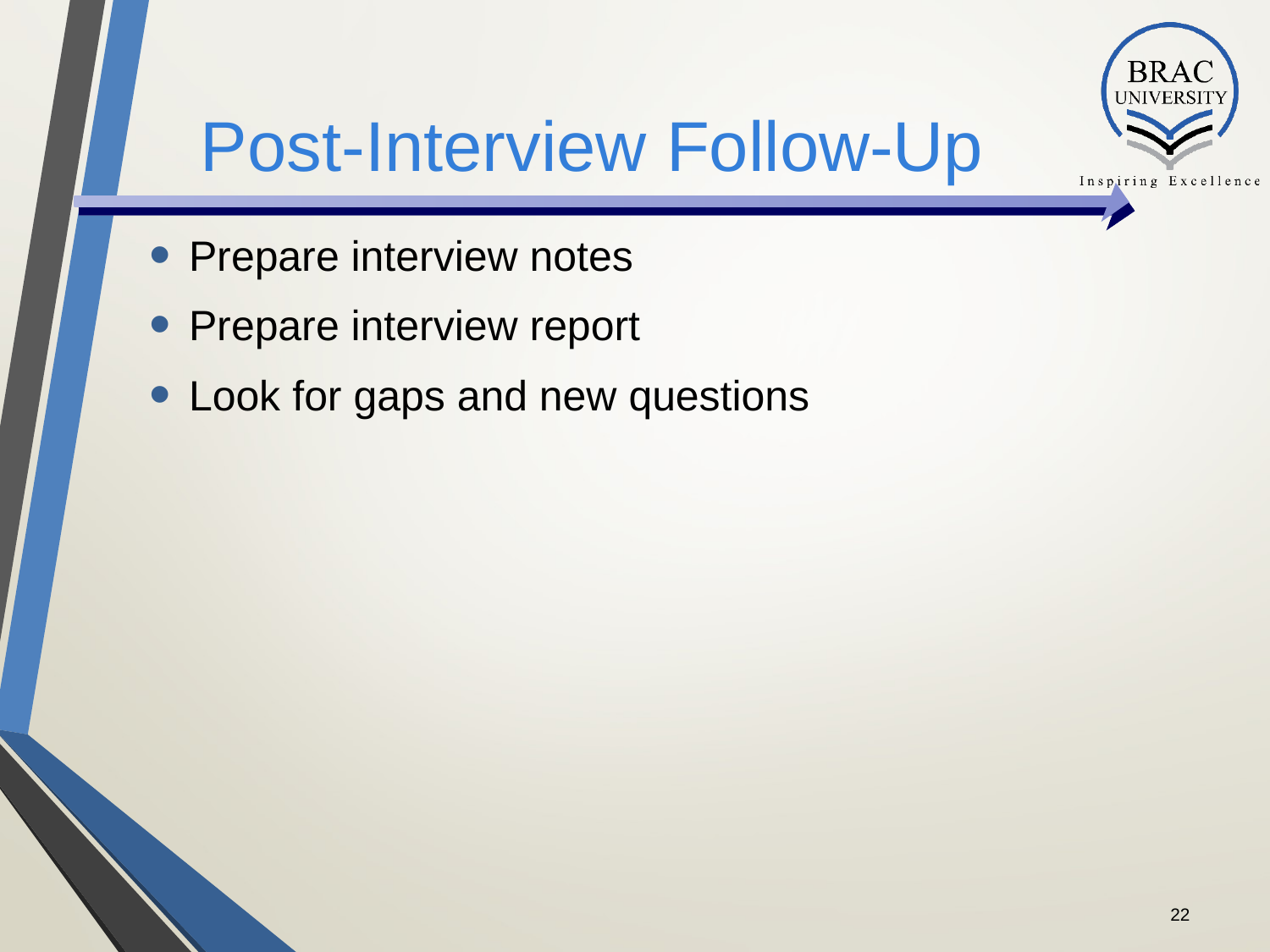

# Post-Interview Follow-Up
Prepare interview notes
Prepare interview report
Look for gaps and new questions
22